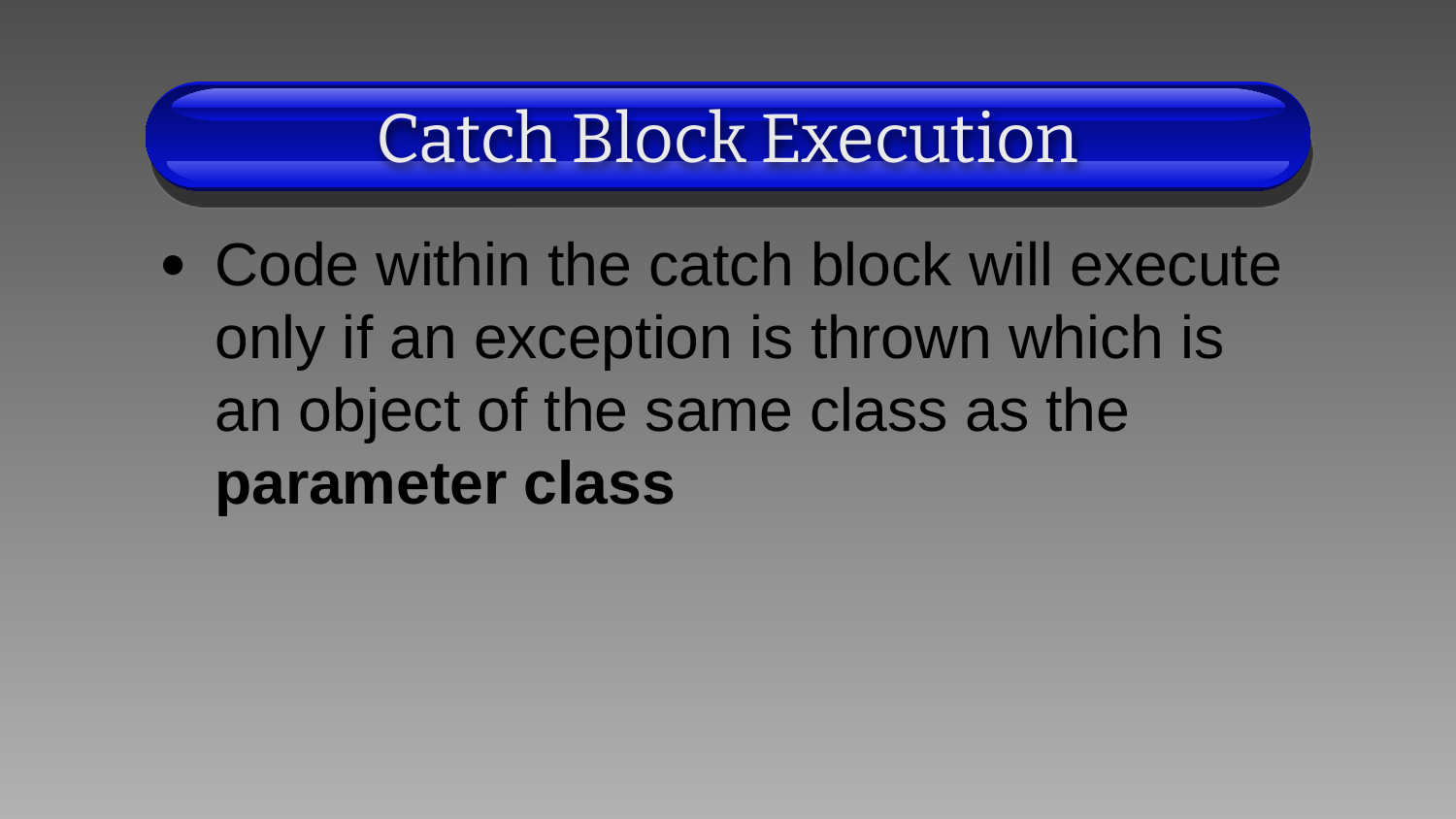

# Catch Block Execution
Code within the catch block will execute only if an exception is thrown which is an object of the same class as the parameter class